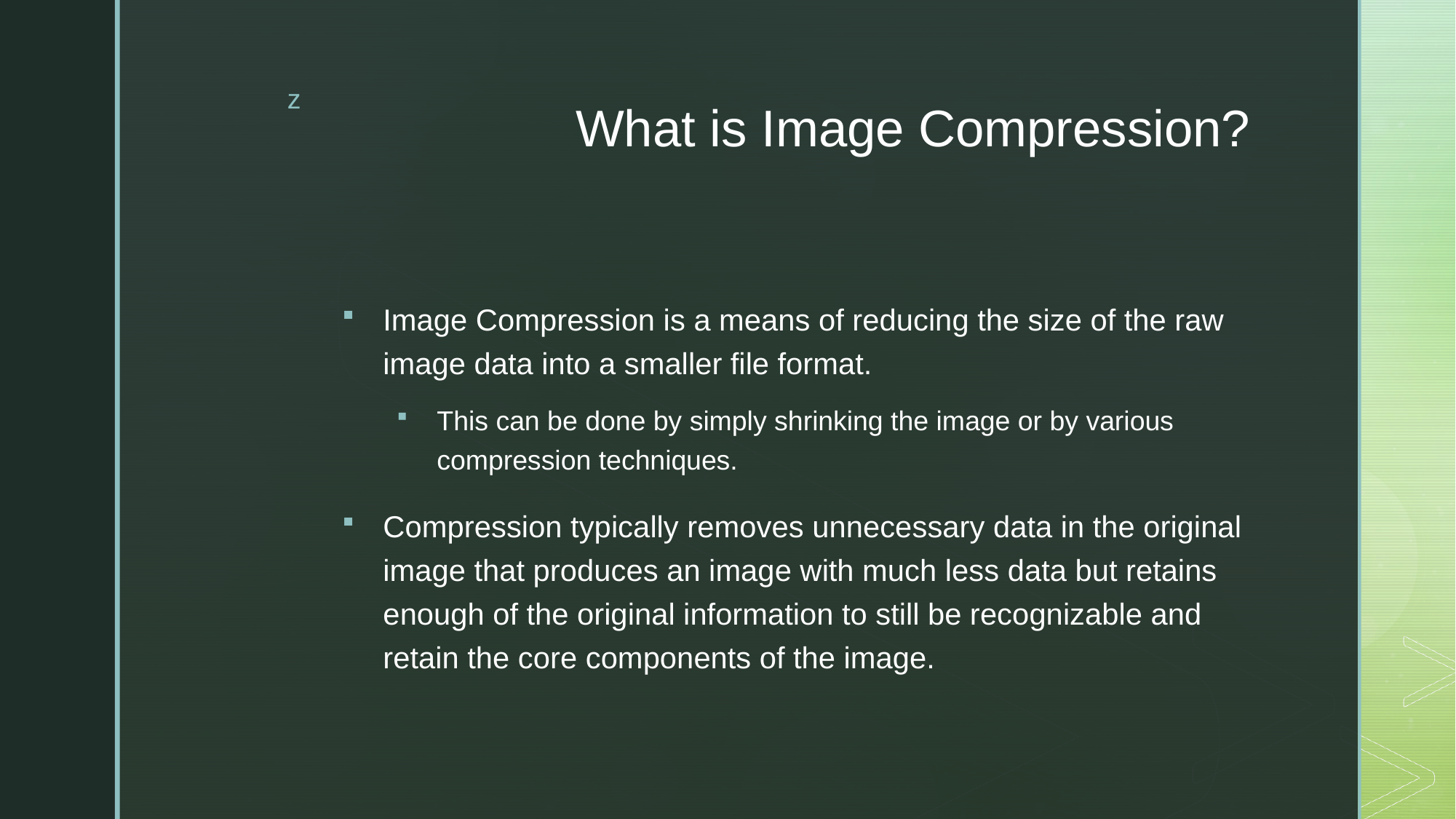

# What is Image Compression?
Image Compression is a means of reducing the size of the raw image data into a smaller file format.
This can be done by simply shrinking the image or by various compression techniques.
Compression typically removes unnecessary data in the original image that produces an image with much less data but retains enough of the original information to still be recognizable and retain the core components of the image.